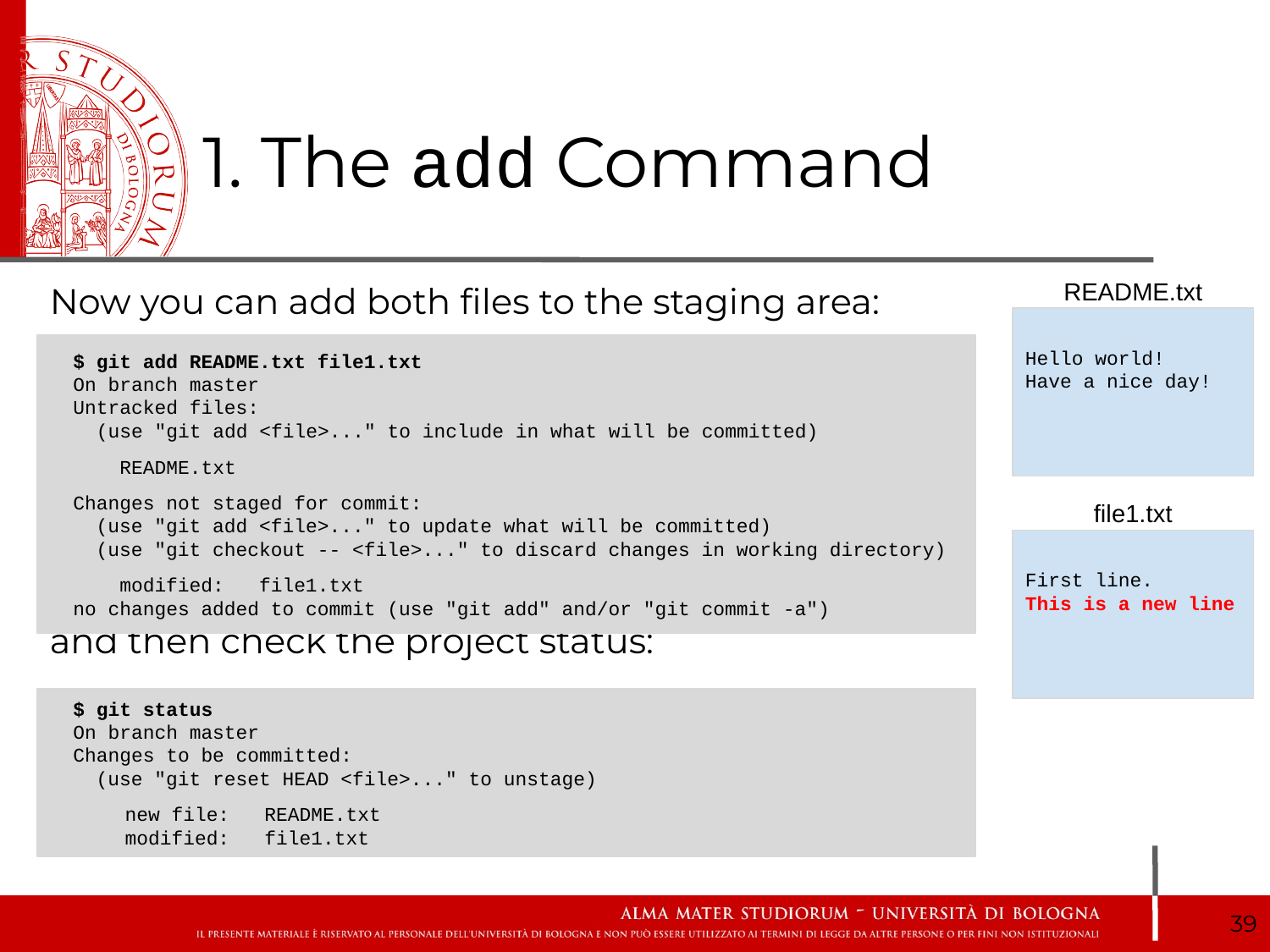

# 1. The add Command
README.txt
Now you can add both files to the staging area:

and then check the project status:

Hello world!
Have a nice day!

  $ git add README.txt file1.txt
  On branch master
  Untracked files:
    (use "git add <file>..." to include in what will be committed)

      README.txt

  Changes not staged for commit:
    (use "git add <file>..." to update what will be committed)
    (use "git checkout -- <file>..." to discard changes in working directory)

      modified:   file1.txt
  no changes added to commit (use "git add" and/or "git commit -a")
file1.txt

First line.
This is a new line

  $ git status
  On branch master
  Changes to be committed:
    (use "git reset HEAD <file>..." to unstage)

 new file:   README.txt
 modified:   file1.txt
39